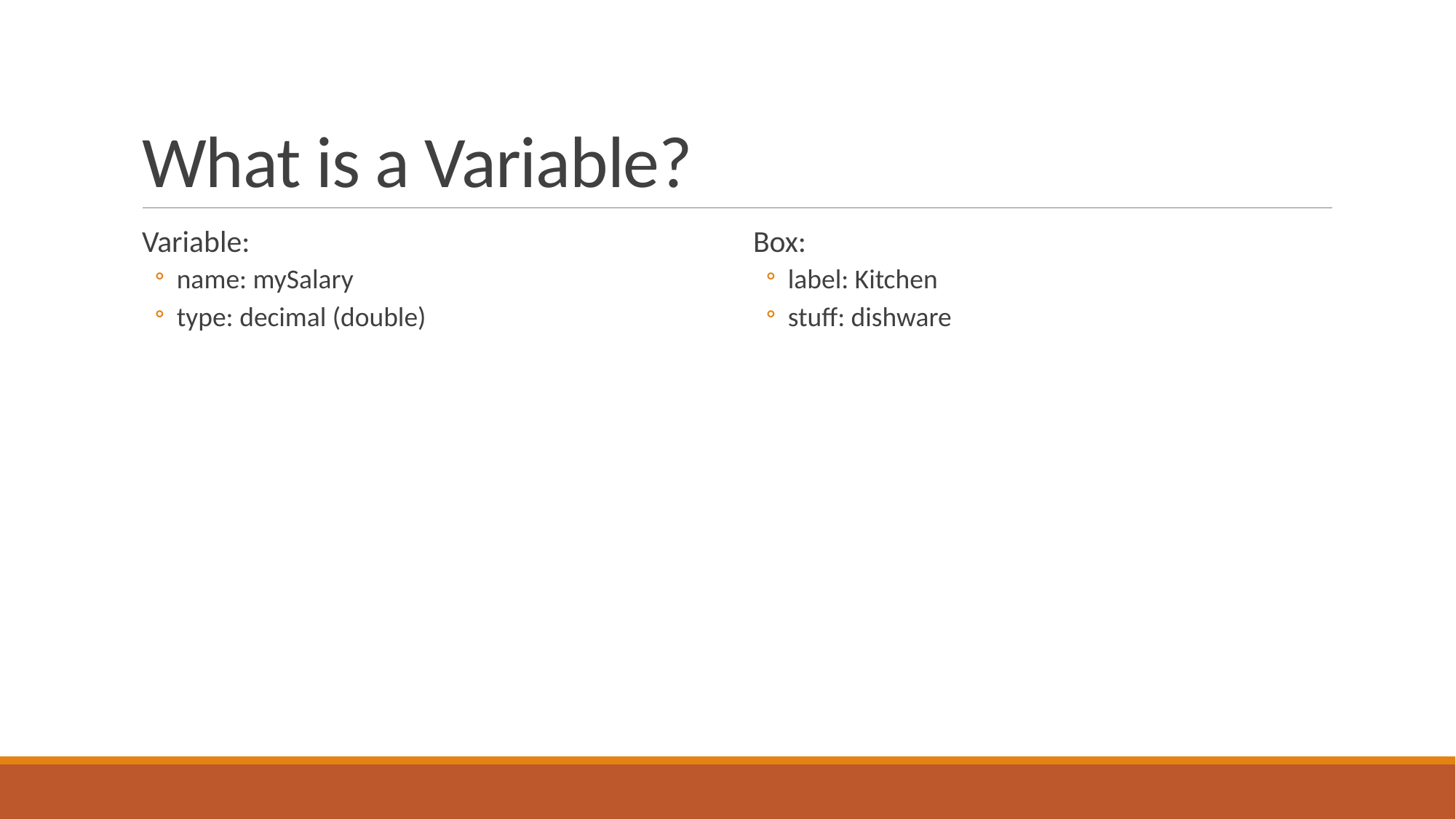

# What is a Variable?
Variable:
name: mySalary
type: decimal (double)
Box:
label: Kitchen
stuff: dishware